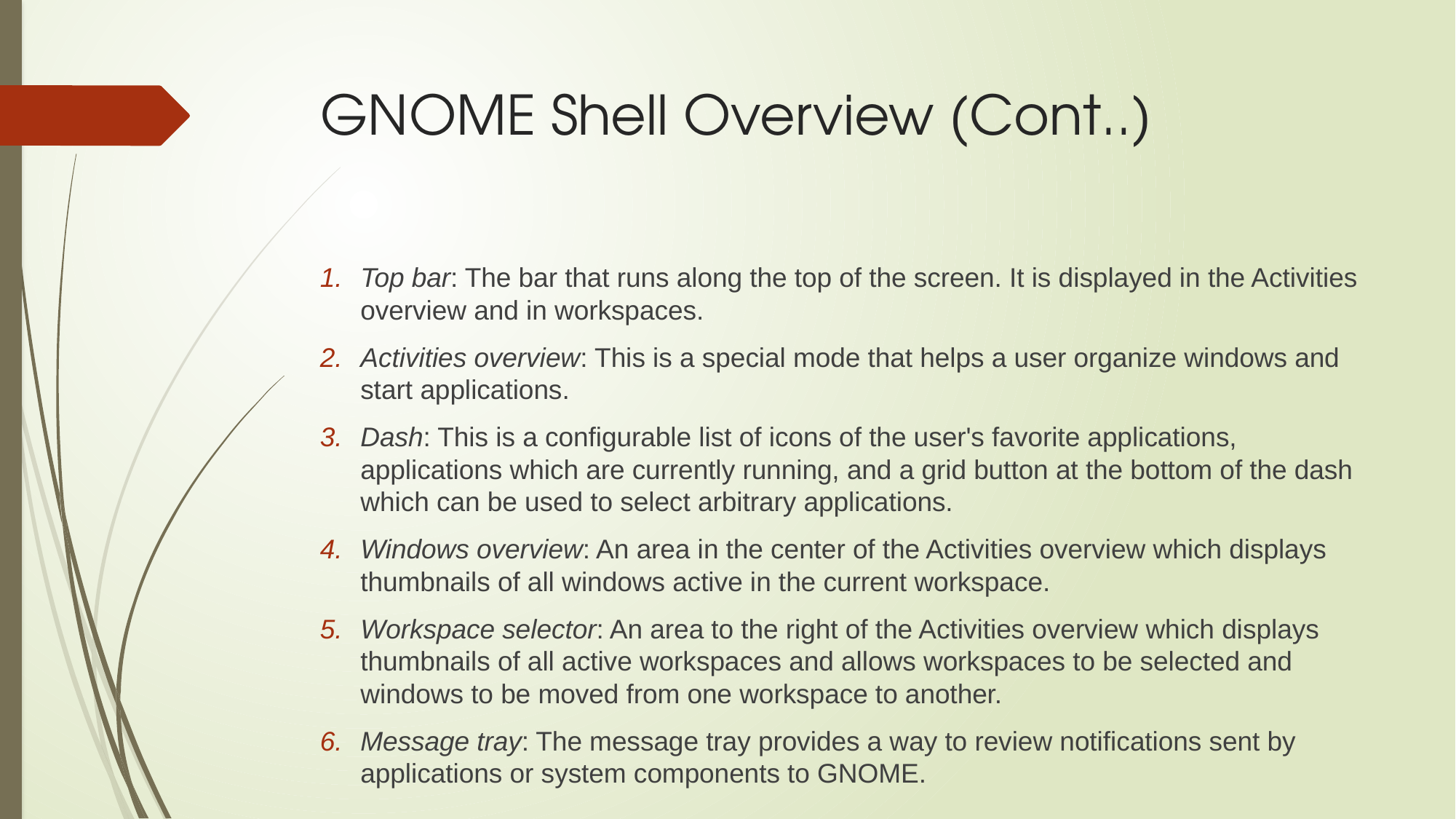

# GNOME Shell Overview (Cont..)
Top bar: The bar that runs along the top of the screen. It is displayed in the Activities overview and in workspaces.
Activities overview: This is a special mode that helps a user organize windows and start applications.
Dash: This is a configurable list of icons of the user's favorite applications, applications which are currently running, and a grid button at the bottom of the dash which can be used to select arbitrary applications.
Windows overview: An area in the center of the Activities overview which displays thumbnails of all windows active in the current workspace.
Workspace selector: An area to the right of the Activities overview which displays thumbnails of all active workspaces and allows workspaces to be selected and windows to be moved from one workspace to another.
Message tray: The message tray provides a way to review notifications sent by applications or system components to GNOME.